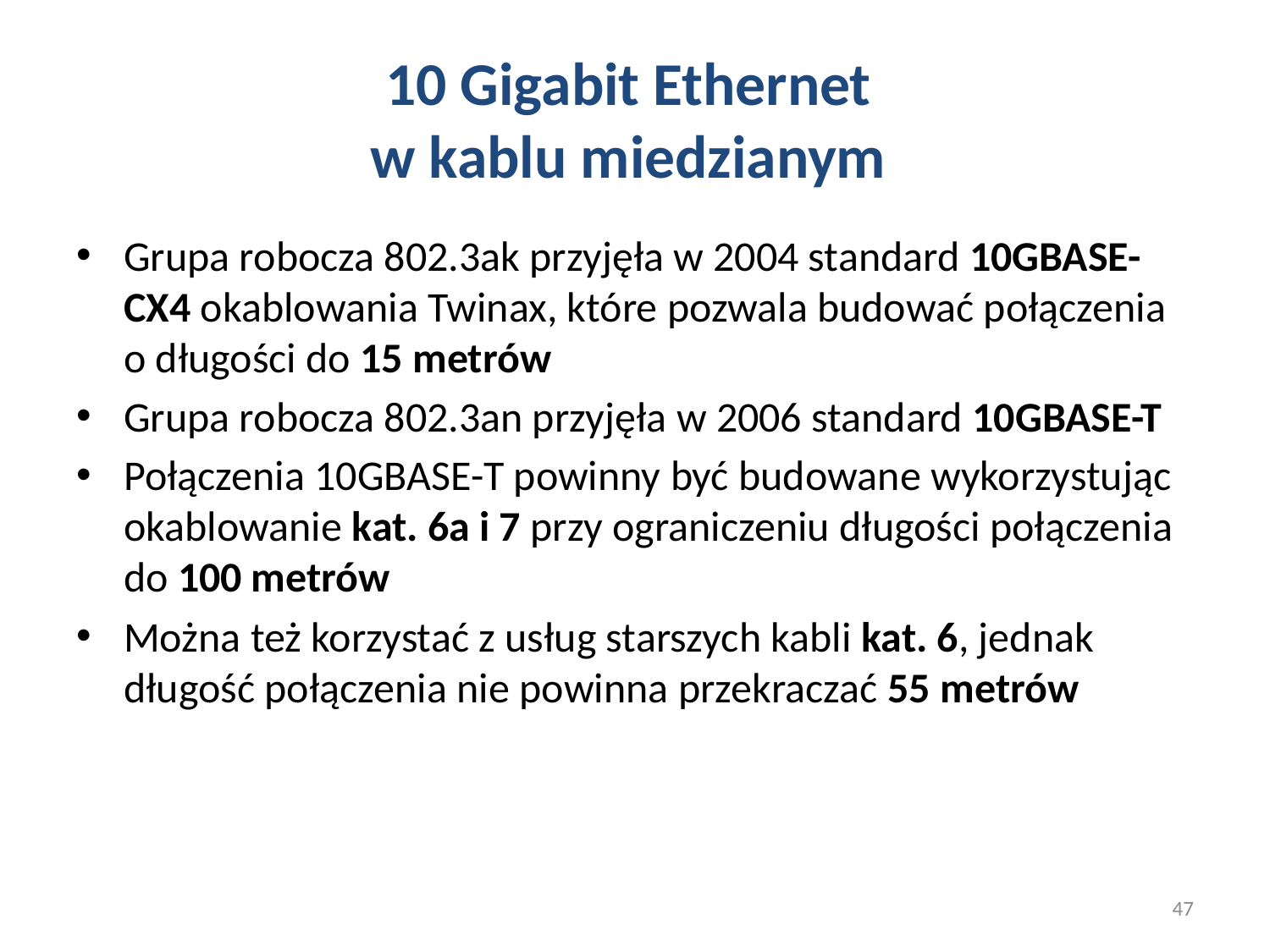

# 10 Gigabit Ethernet w kablu miedzianym
Grupa robocza 802.3ak przyjęła w 2004 standard 10GBASE-CX4 okablowania Twinax, które pozwala budować połączenia o długości do 15 metrów
Grupa robocza 802.3an przyjęła w 2006 standard 10GBASE-T
Połączenia 10GBASE-T powinny być budowane wykorzystując okablowanie kat. 6a i 7 przy ograniczeniu długości połączenia do 100 metrów
Można też korzystać z usług starszych kabli kat. 6, jednak długość połączenia nie powinna przekraczać 55 metrów
47